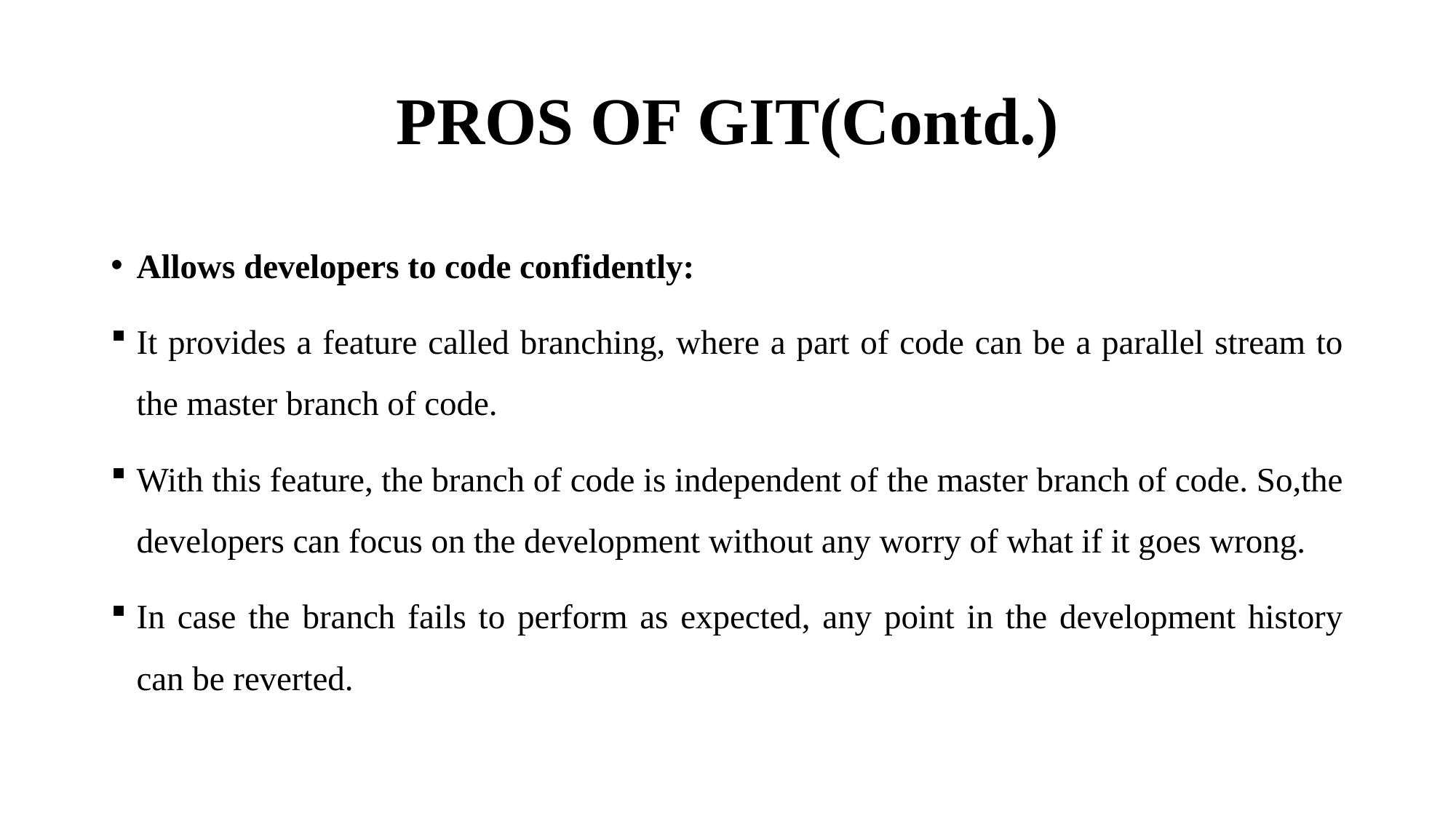

# PROS OF GIT(Contd.)
Allows developers to code confidently:
It provides a feature called branching, where a part of code can be a parallel stream to the master branch of code.
With this feature, the branch of code is independent of the master branch of code. So,the developers can focus on the development without any worry of what if it goes wrong.
In case the branch fails to perform as expected, any point in the development history can be reverted.